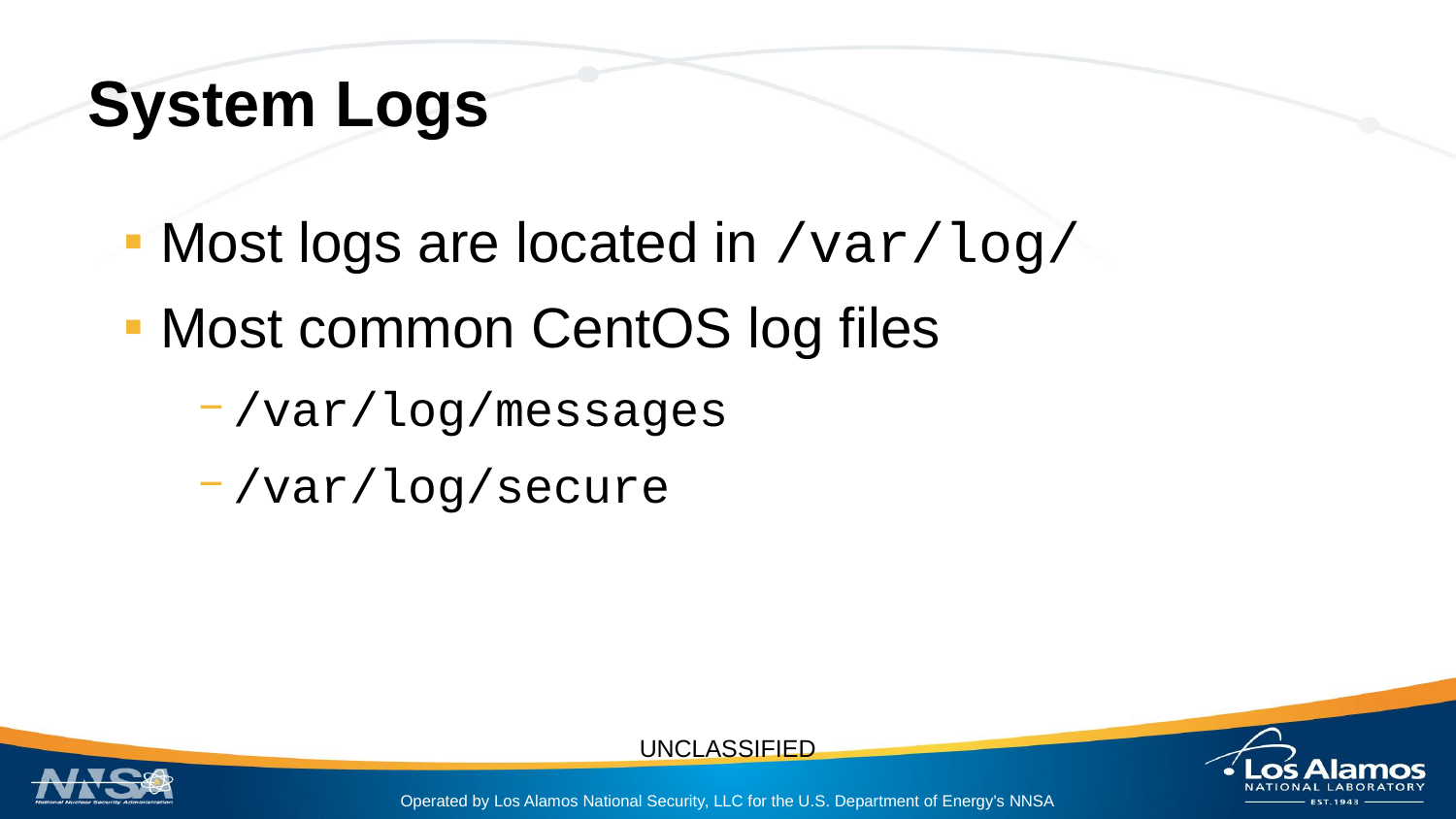

# System Logs
Most logs are located in /var/log/
Most common CentOS log files
/var/log/messages
/var/log/secure